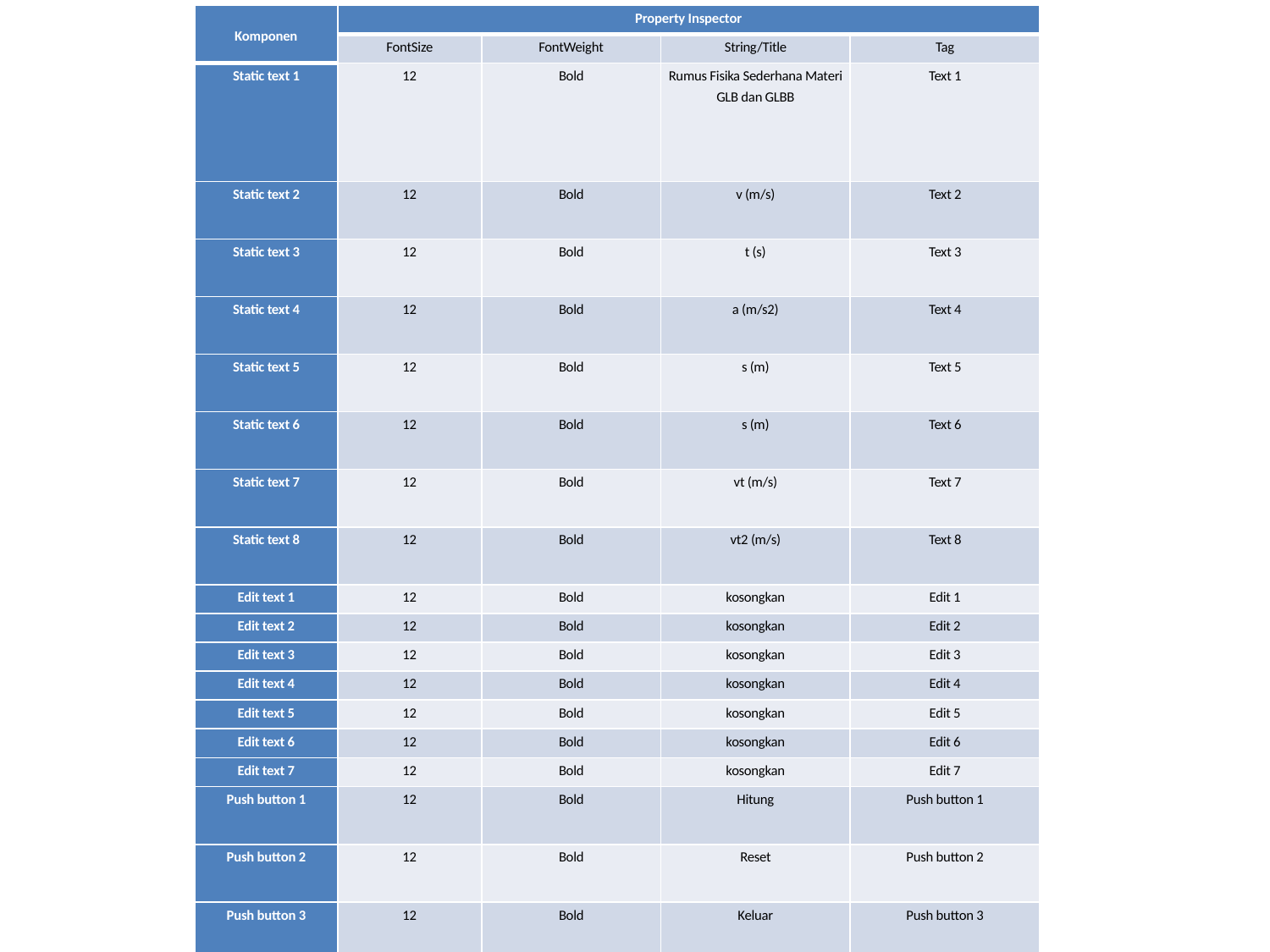

| Komponen | Property Inspector |  |  |  |
| --- | --- | --- | --- | --- |
|  | FontSize | FontWeight | String/Title | Tag |
| Static text 1 | 12 | Bold | Rumus Fisika Sederhana Materi GLB dan GLBB | Text 1 |
| Static text 2 | 12 | Bold | v (m/s) | Text 2 |
| Static text 3 | 12 | Bold | t (s) | Text 3 |
| Static text 4 | 12 | Bold | a (m/s2) | Text 4 |
| Static text 5 | 12 | Bold | s (m) | Text 5 |
| Static text 6 | 12 | Bold | s (m) | Text 6 |
| Static text 7 | 12 | Bold | vt (m/s) | Text 7 |
| Static text 8 | 12 | Bold | vt2 (m/s) | Text 8 |
| Edit text 1 | 12 | Bold | kosongkan | Edit 1 |
| Edit text 2 | 12 | Bold | kosongkan | Edit 2 |
| Edit text 3 | 12 | Bold | kosongkan | Edit 3 |
| Edit text 4 | 12 | Bold | kosongkan | Edit 4 |
| Edit text 5 | 12 | Bold | kosongkan | Edit 5 |
| Edit text 6 | 12 | Bold | kosongkan | Edit 6 |
| Edit text 7 | 12 | Bold | kosongkan | Edit 7 |
| Push button 1 | 12 | Bold | Hitung | Push button 1 |
| Push button 2 | 12 | Bold | Reset | Push button 2 |
| Push button 3 | 12 | Bold | Keluar | Push button 3 |